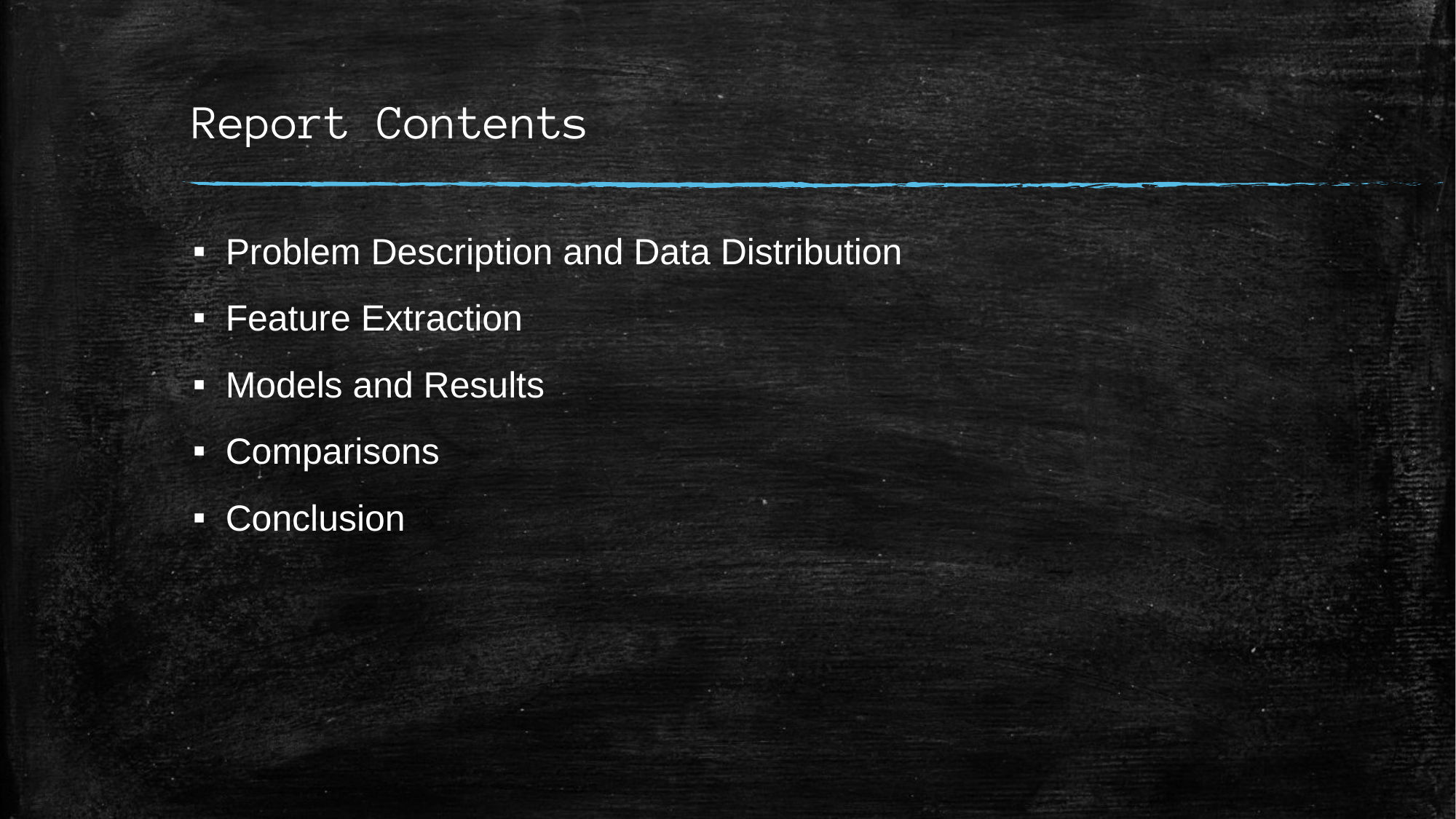

# Report Contents
Problem Description and Data Distribution
Feature Extraction
Models and Results
Comparisons
Conclusion